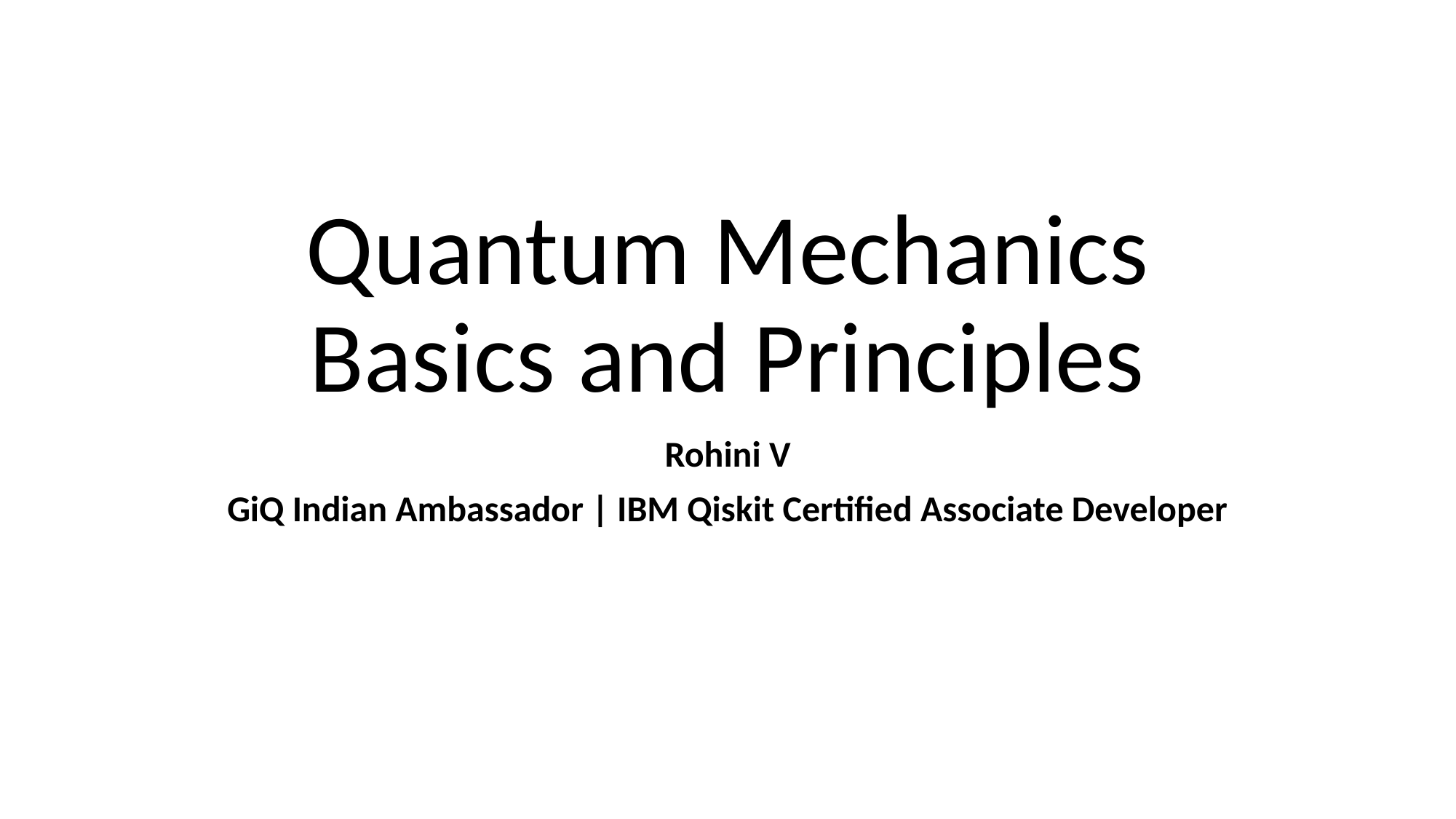

# Quantum Mechanics Basics and Principles
Rohini V
GiQ Indian Ambassador | IBM Qiskit Certified Associate Developer